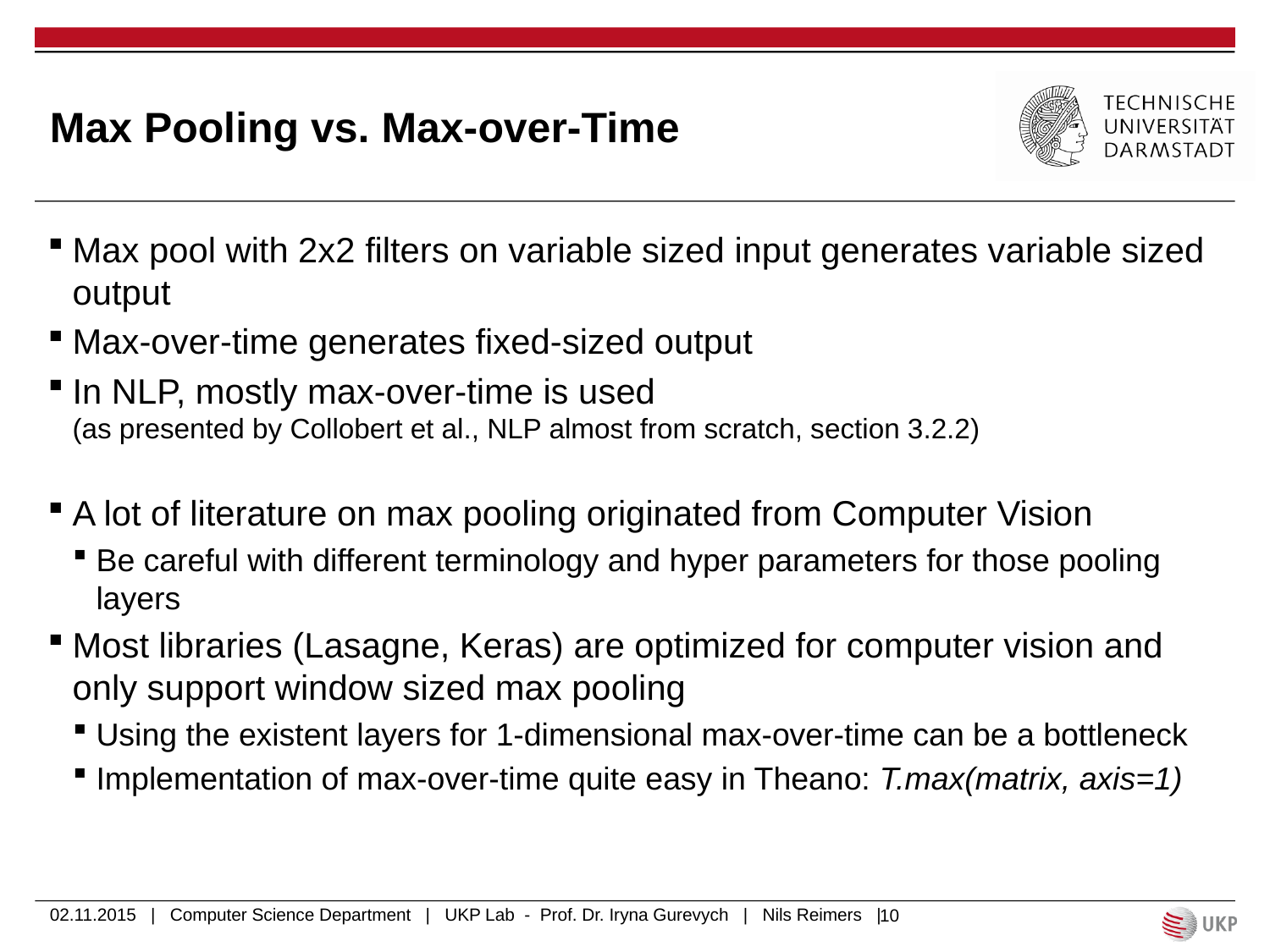

# Max Pooling vs. Max-over-Time
Max pool with 2x2 filters on variable sized input generates variable sized output
Max-over-time generates fixed-sized output
In NLP, mostly max-over-time is used
(as presented by Collobert et al., NLP almost from scratch, section 3.2.2)

A lot of literature on max pooling originated from Computer Vision
Be careful with different terminology and hyper parameters for those pooling layers
Most libraries (Lasagne, Keras) are optimized for computer vision and only support window sized max pooling
Using the existent layers for 1-dimensional max-over-time can be a bottleneck
Implementation of max-over-time quite easy in Theano: T.max(matrix, axis=1)
02.11.2015   |   Computer Science Department   |   UKP Lab  -  Prof. Dr. Iryna Gurevych   |   Nils Reimers   |